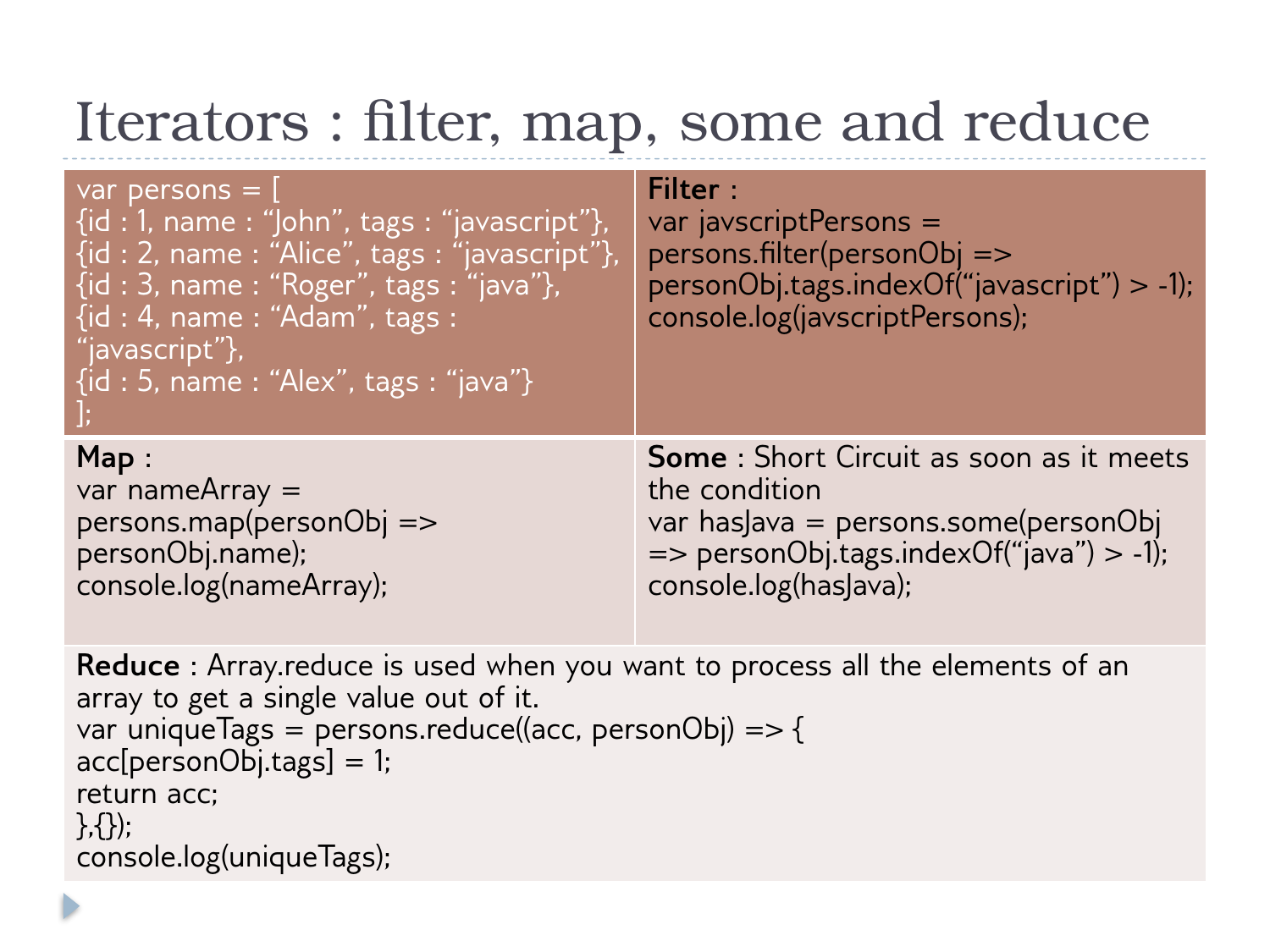

Iterators : filter, map, some and reduce
| var persons = [ {id : 1, name : “John”, tags : “javascript”}, {id : 2, name : “Alice”, tags : “javascript”}, {id : 3, name : “Roger”, tags : “java”}, {id : 4, name : “Adam”, tags : “javascript”}, {id : 5, name : “Alex”, tags : “java”} ]; | Filter : var javscriptPersons = persons.filter(personObj => personObj.tags.indexOf(“javascript”) > -1); console.log(javscriptPersons); |
| --- | --- |
| Map : var nameArray = persons.map(personObj => personObj.name); console.log(nameArray); | Some : Short Circuit as soon as it meets the condition var hasJava = persons.some(personObj => personObj.tags.indexOf(“java”) > -1); console.log(hasJava); |
| Reduce : Array.reduce is used when you want to process all the elements of an array to get a single value out of it. var uniqueTags = persons.reduce((acc, personObj) => { acc[personObj.tags] = 1; return acc; },{}); console.log(uniqueTags); |  |